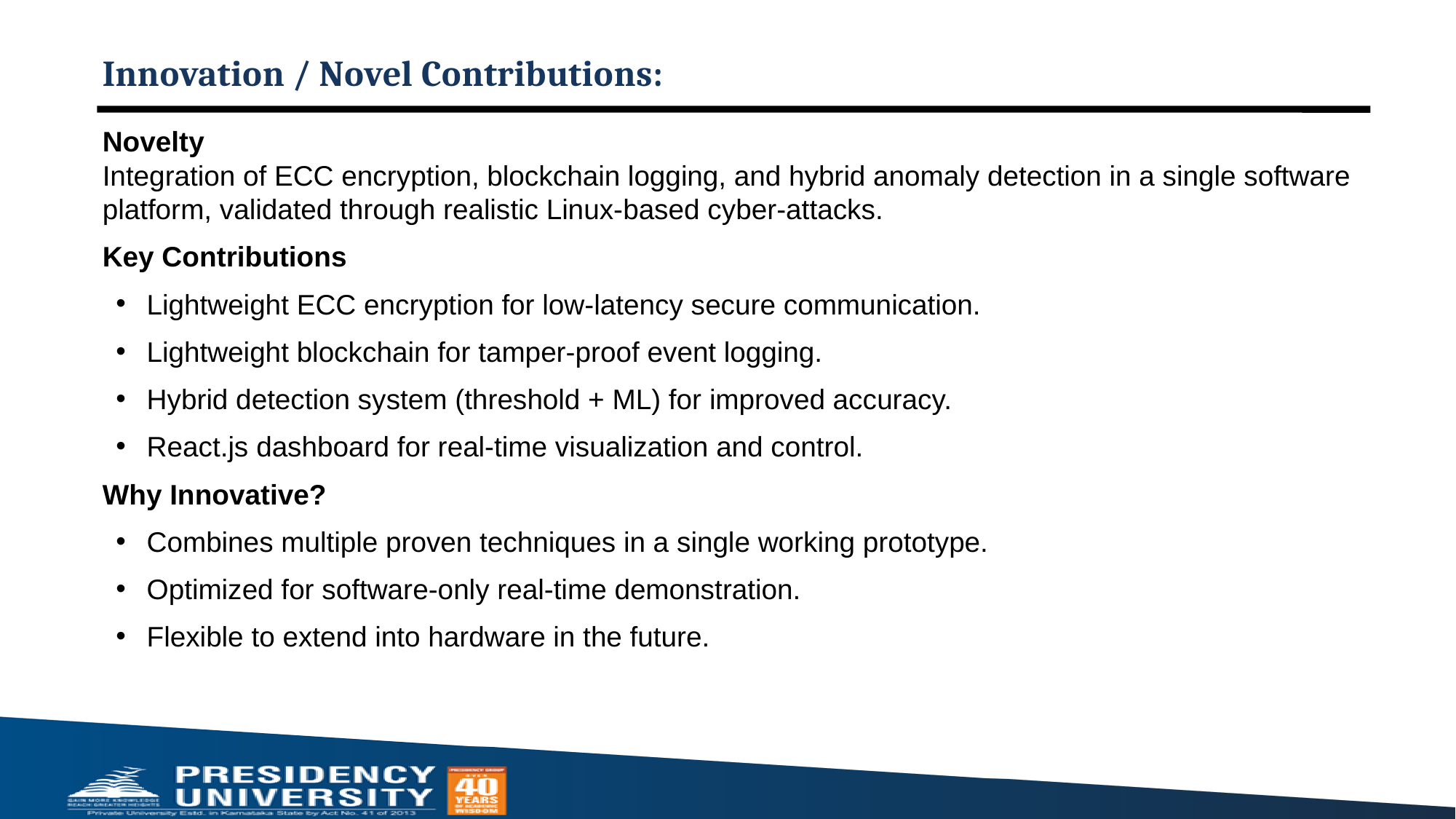

Innovation / Novel Contributions:
Novelty
Integration of ECC encryption, blockchain logging, and hybrid anomaly detection in a single software platform, validated through realistic Linux-based cyber-attacks.
Key Contributions
Lightweight ECC encryption for low-latency secure communication.
Lightweight blockchain for tamper-proof event logging.
Hybrid detection system (threshold + ML) for improved accuracy.
React.js dashboard for real-time visualization and control.
Why Innovative?
Combines multiple proven techniques in a single working prototype.
Optimized for software-only real-time demonstration.
Flexible to extend into hardware in the future.